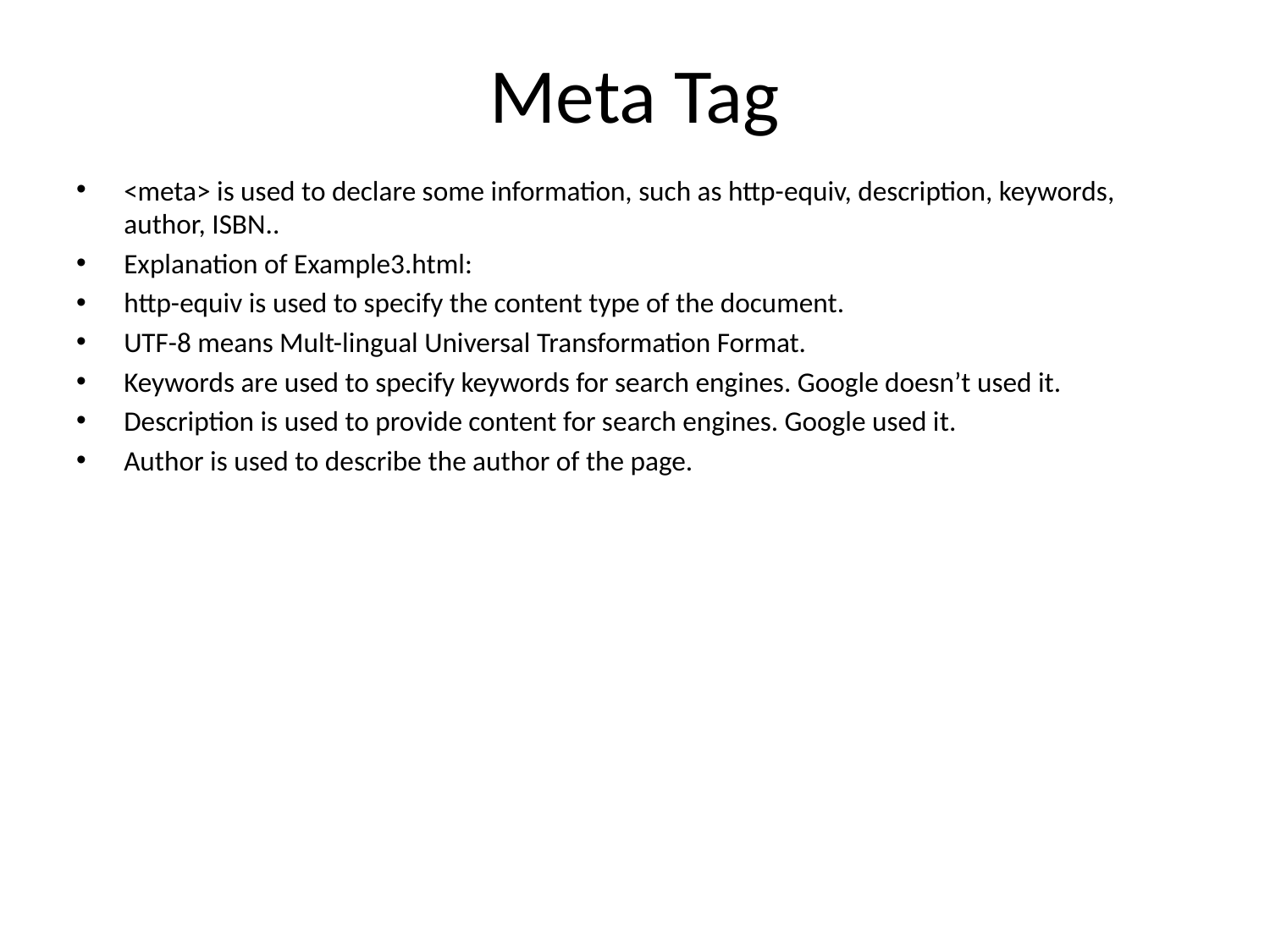

# Meta Tag
<meta> is used to declare some information, such as http-equiv, description, keywords, author, ISBN..
Explanation of Example3.html:
http-equiv is used to specify the content type of the document.
UTF-8 means Mult-lingual Universal Transformation Format.
Keywords are used to specify keywords for search engines. Google doesn’t used it.
Description is used to provide content for search engines. Google used it.
Author is used to describe the author of the page.